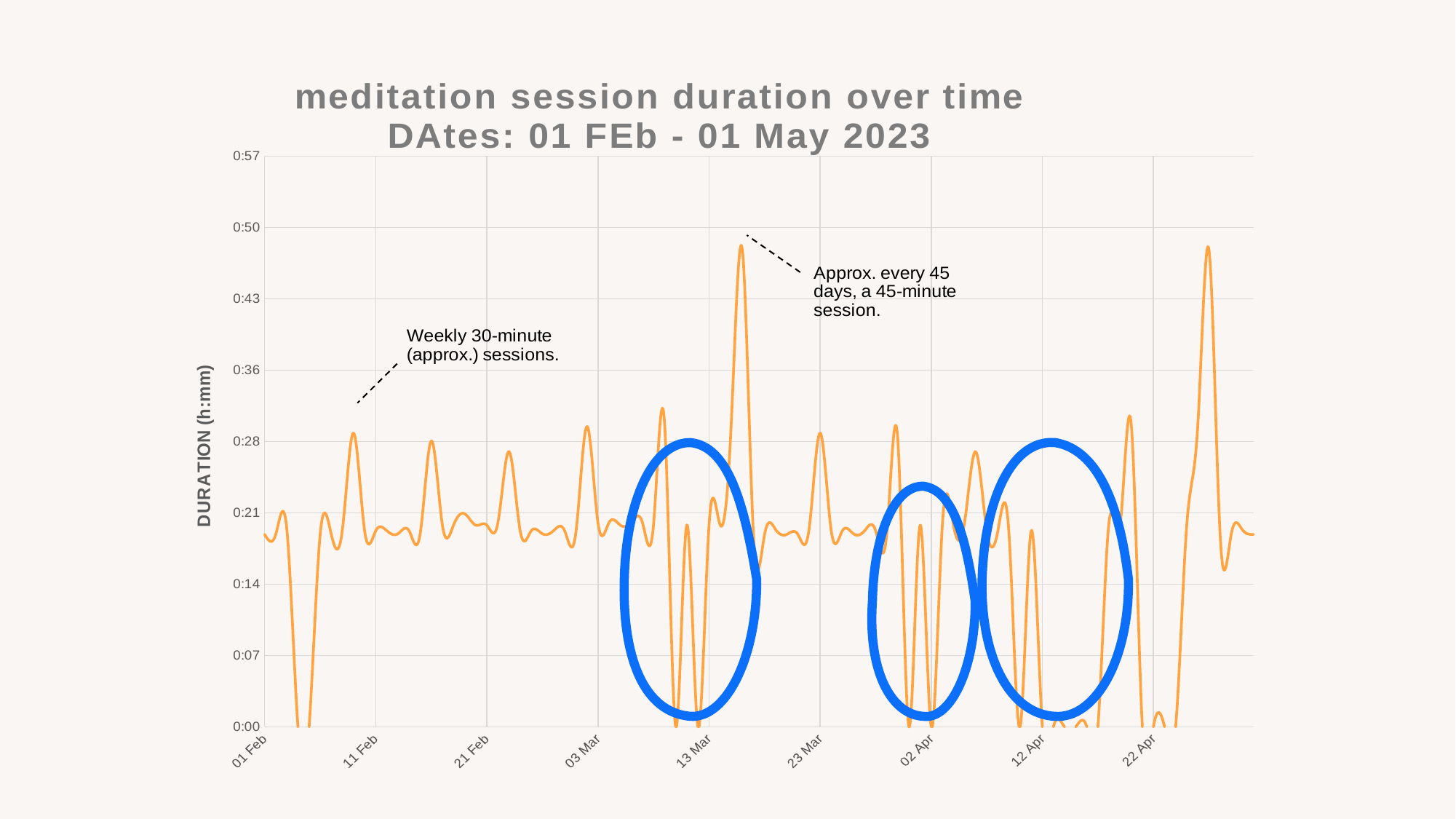

### Chart: meditation session duration over time DAtes: 01 FEb - 01 May 2023

| Category | Duration |
|---|---|